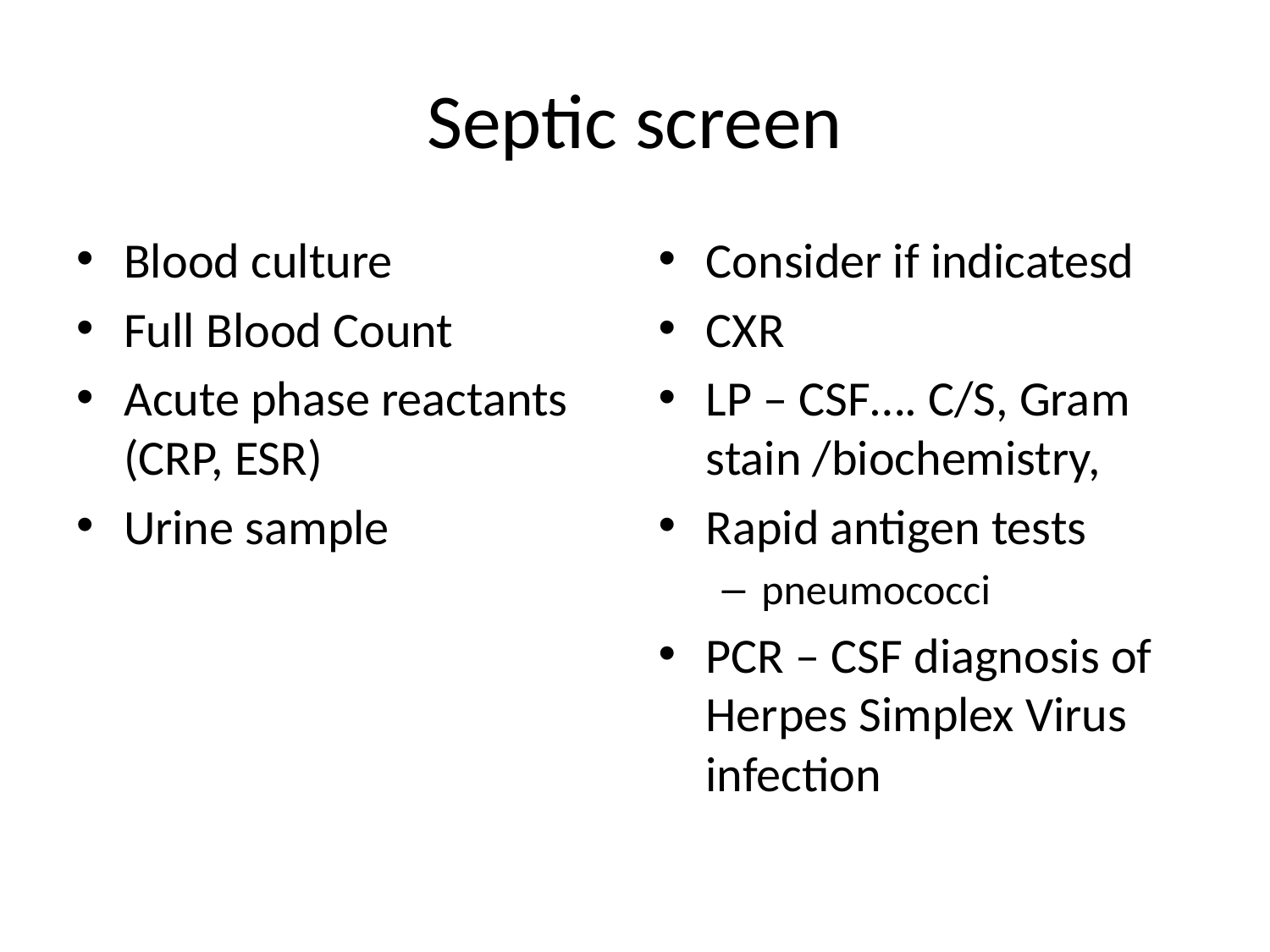

# Septic screen
Blood culture
Full Blood Count
Acute phase reactants (CRP, ESR)
Urine sample
Consider if indicatesd
CXR
LP – CSF…. C/S, Gram stain /biochemistry,
Rapid antigen tests
pneumococci
PCR – CSF diagnosis of Herpes Simplex Virus infection